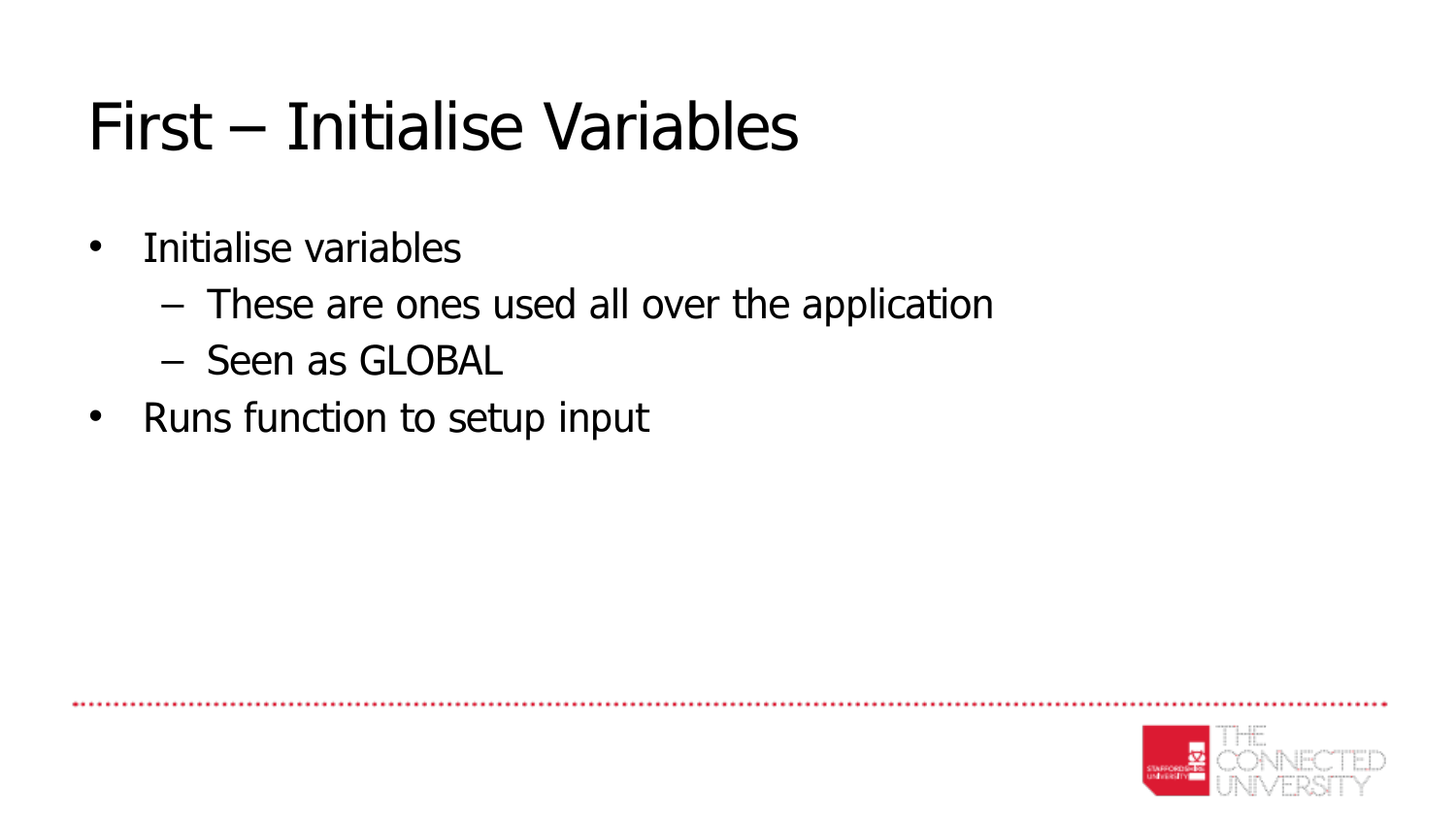

# First – Initialise Variables
Initialise variables
These are ones used all over the application
Seen as GLOBAL
Runs function to setup input